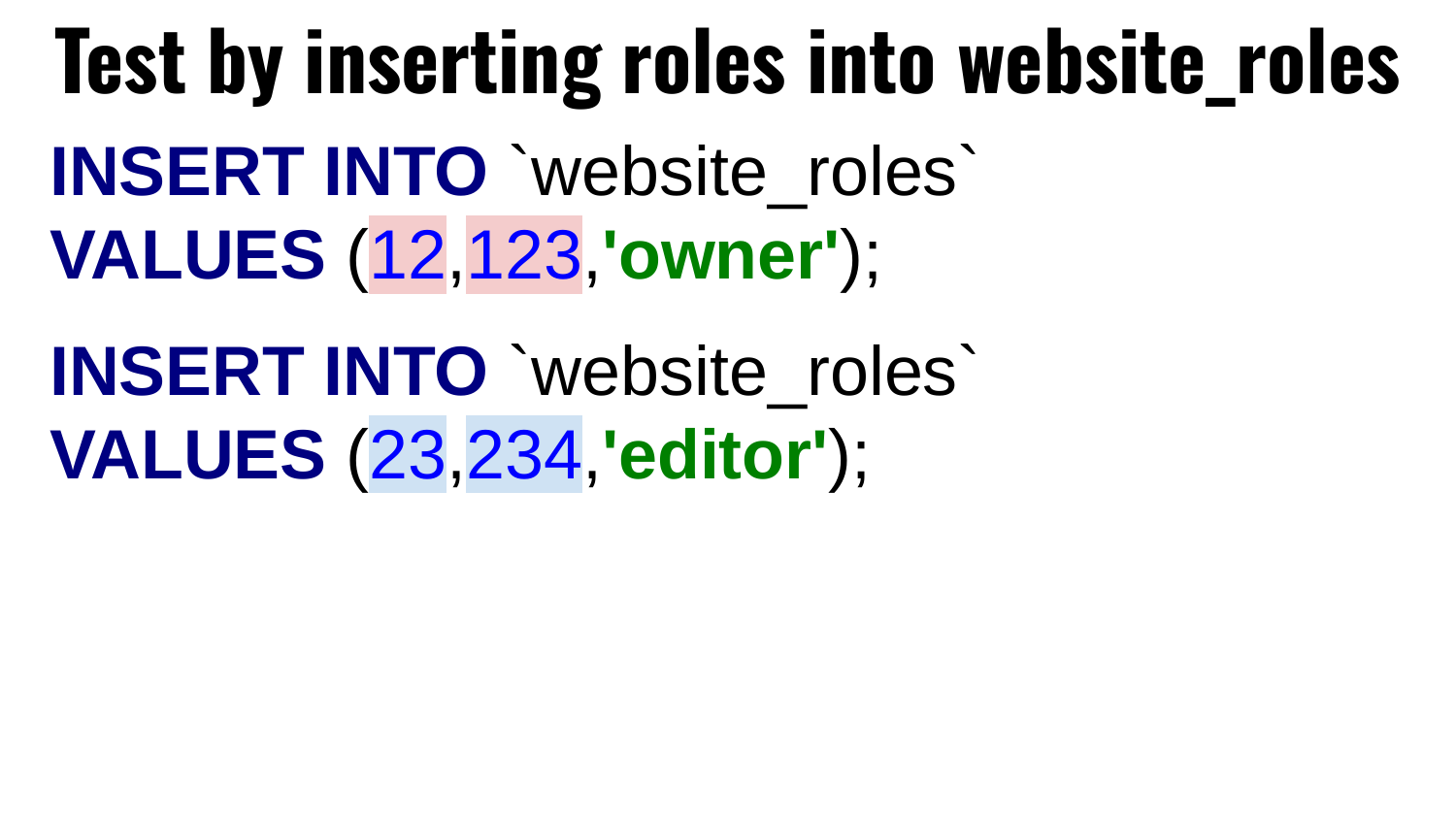

# Test by inserting roles into website_roles
INSERT INTO `website_roles`
VALUES (12,123,'owner');
INSERT INTO `website_roles`
VALUES (23,234,'editor');